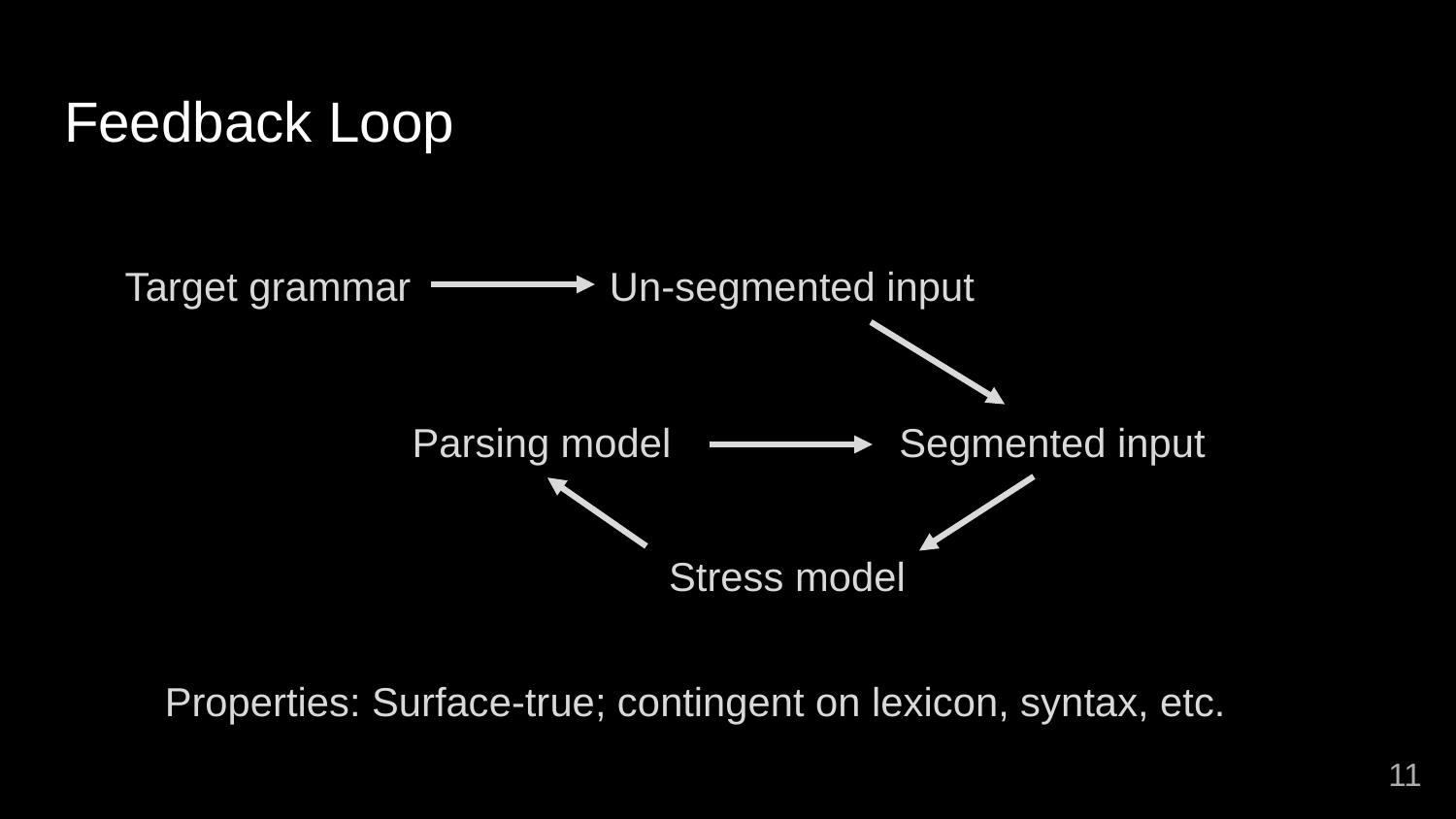

# Feedback Loop
Target grammar
Un-segmented input
Parsing model
Segmented input
Stress model
Properties: Surface-true; contingent on lexicon, syntax, etc.
11